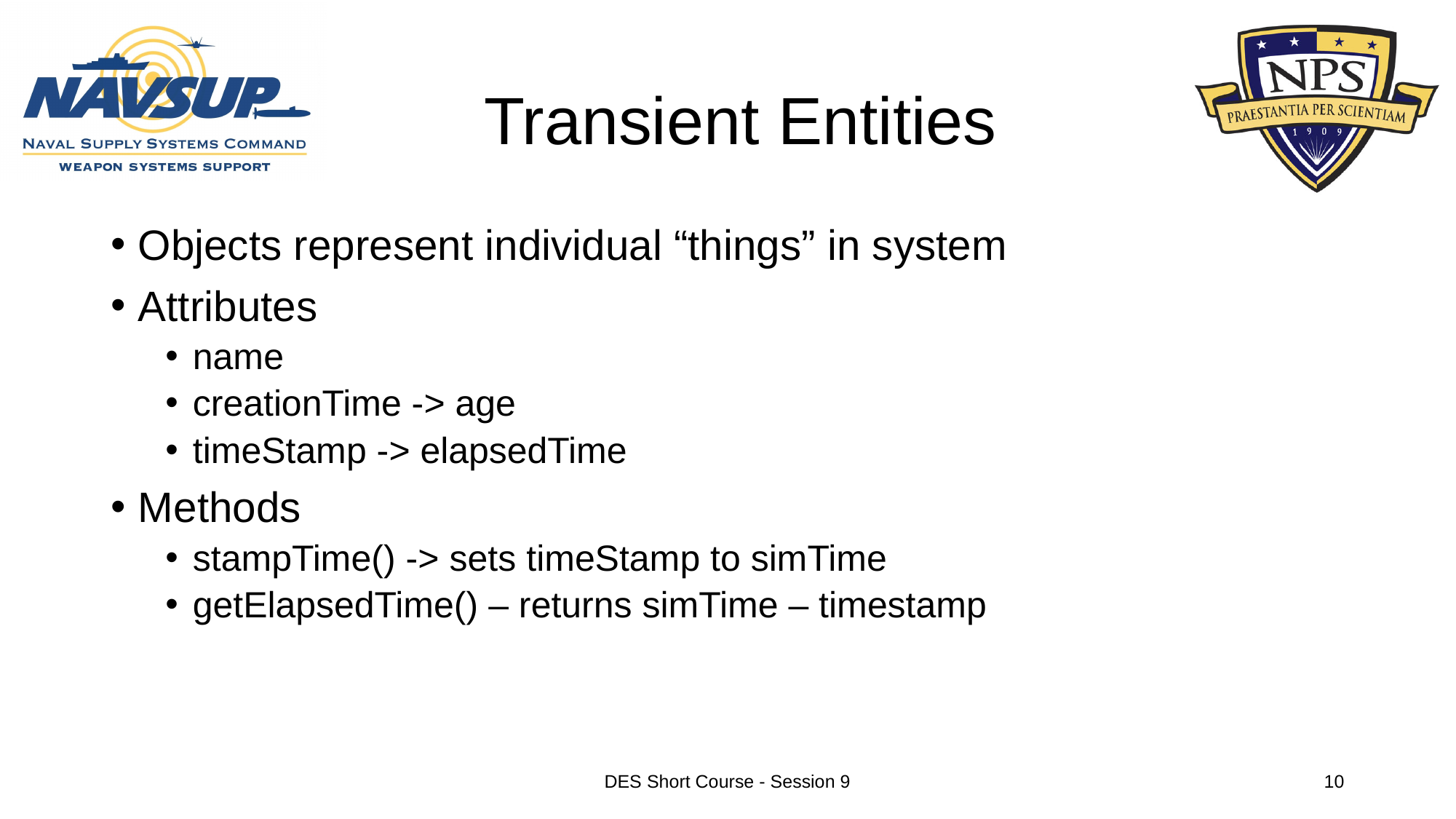

# Transient Entities
Objects represent individual “things” in system
Attributes
name
creationTime -> age
timeStamp -> elapsedTime
Methods
stampTime() -> sets timeStamp to simTime
getElapsedTime() – returns simTime – timestamp
DES Short Course - Session 9
10